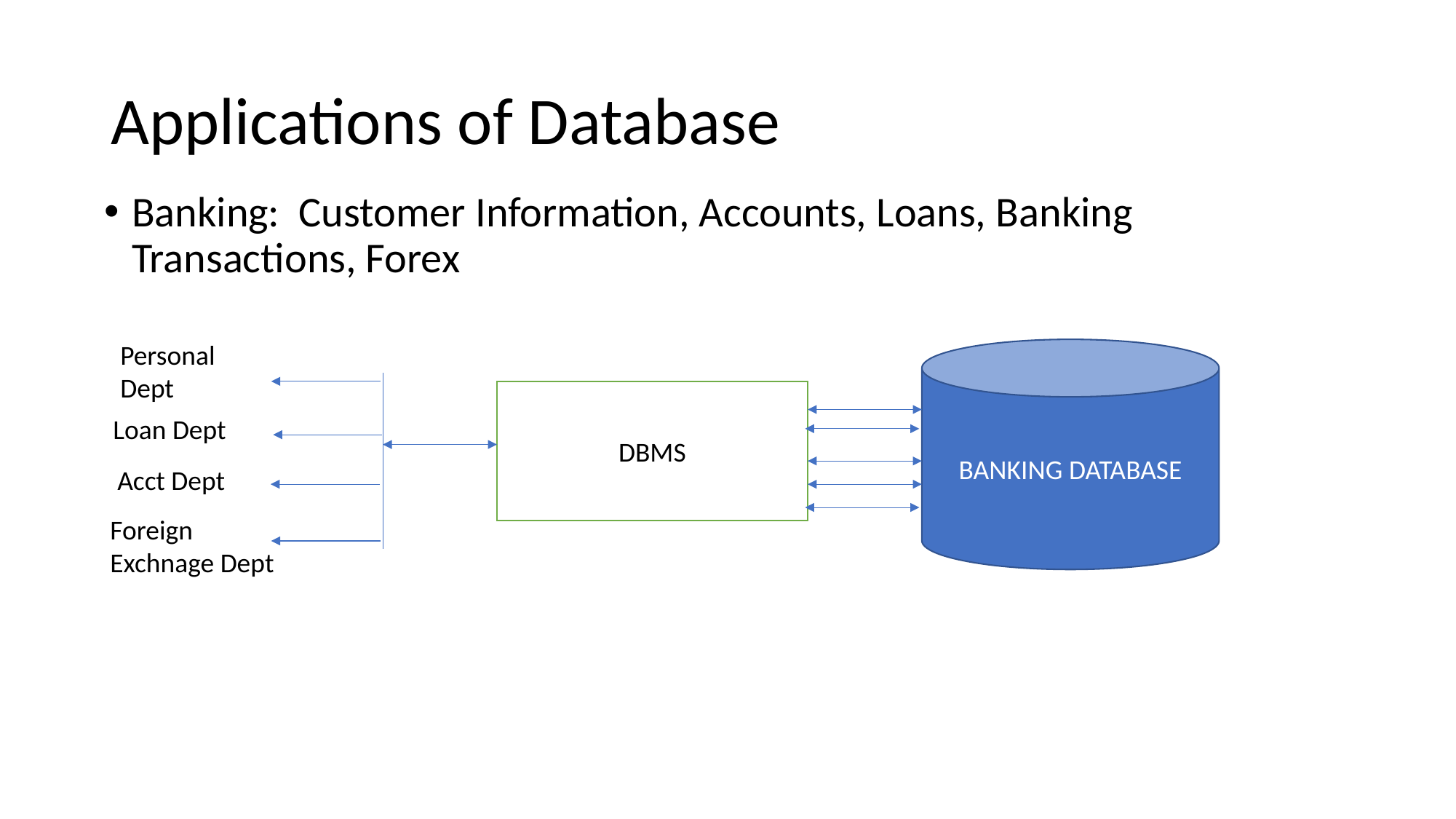

# Applications of Database
Banking:  Customer Information, Accounts, Loans, Banking Transactions, Forex
Personal Dept
BANKING DATABASE
DBMS
Loan Dept
Acct Dept
Foreign Exchnage Dept